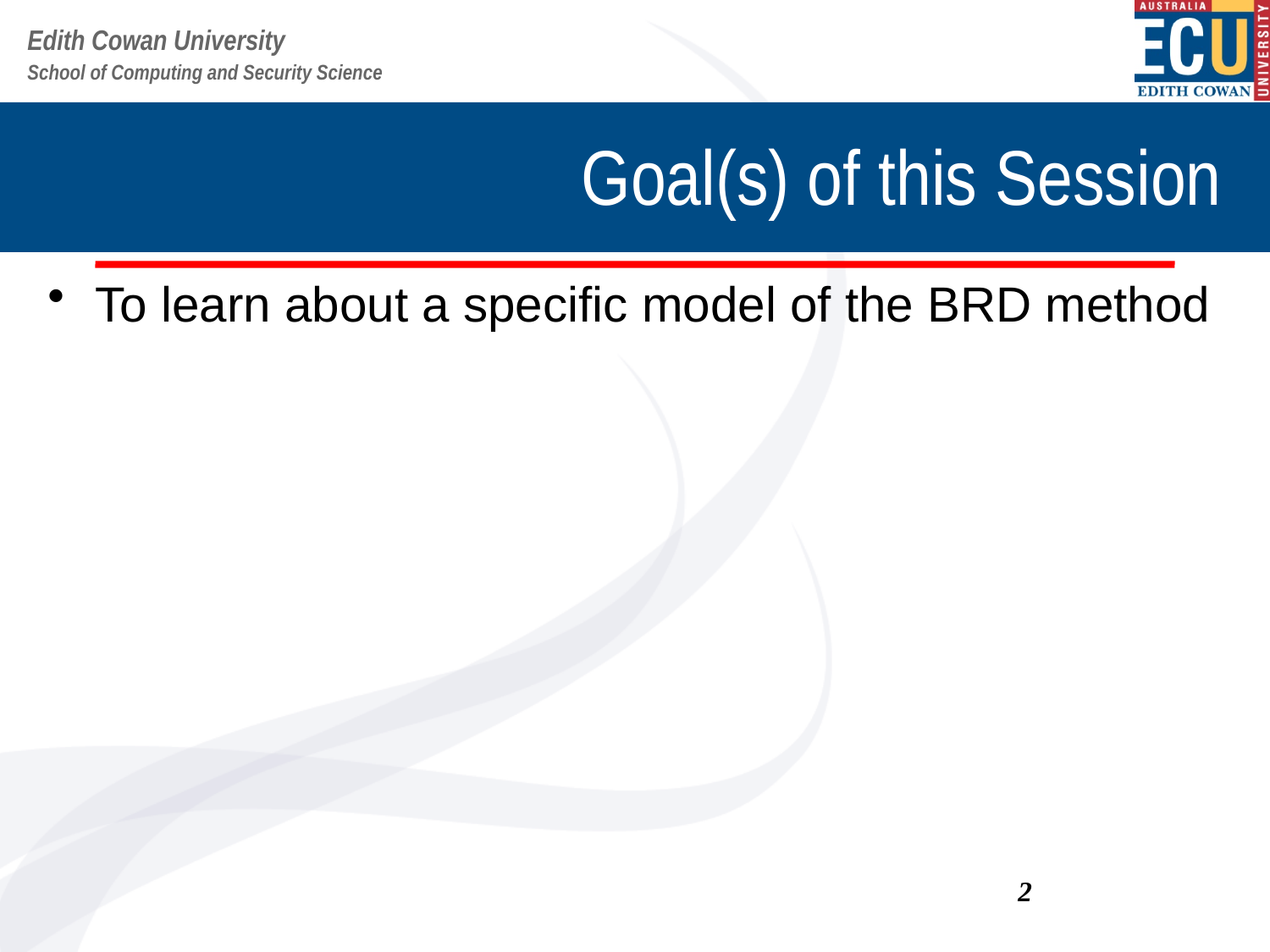

# Goal(s) of this Session
To learn about a specific model of the BRD method

2